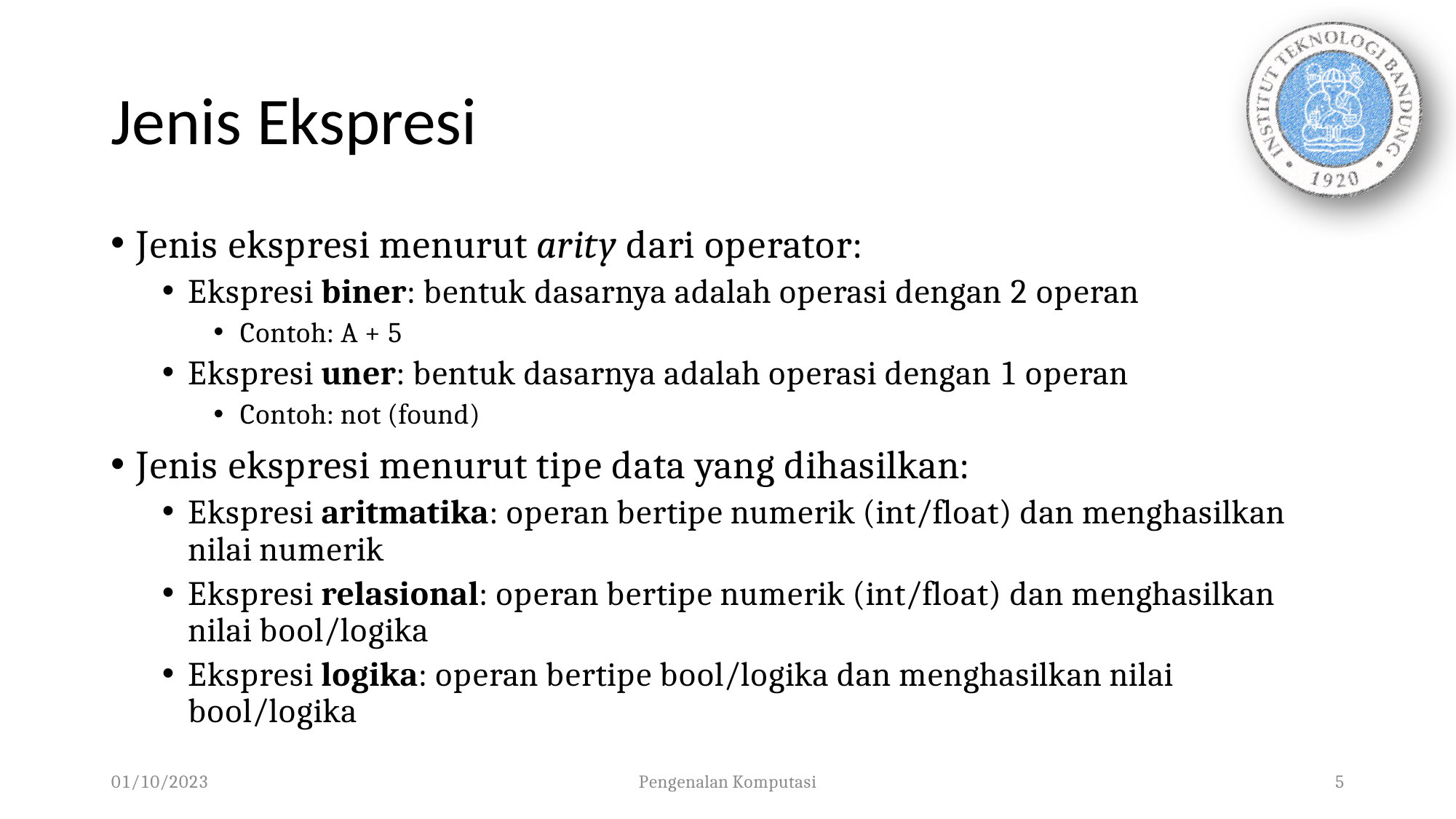

# Jenis Ekspresi
Jenis ekspresi menurut arity dari operator:
Ekspresi biner: bentuk dasarnya adalah operasi dengan 2 operan
Contoh: A + 5
Ekspresi uner: bentuk dasarnya adalah operasi dengan 1 operan
Contoh: not (found)
Jenis ekspresi menurut tipe data yang dihasilkan:
Ekspresi aritmatika: operan bertipe numerik (int/float) dan menghasilkan nilai numerik
Ekspresi relasional: operan bertipe numerik (int/float) dan menghasilkan nilai bool/logika
Ekspresi logika: operan bertipe bool/logika dan menghasilkan nilai bool/logika
01/10/2023
Pengenalan Komputasi
5